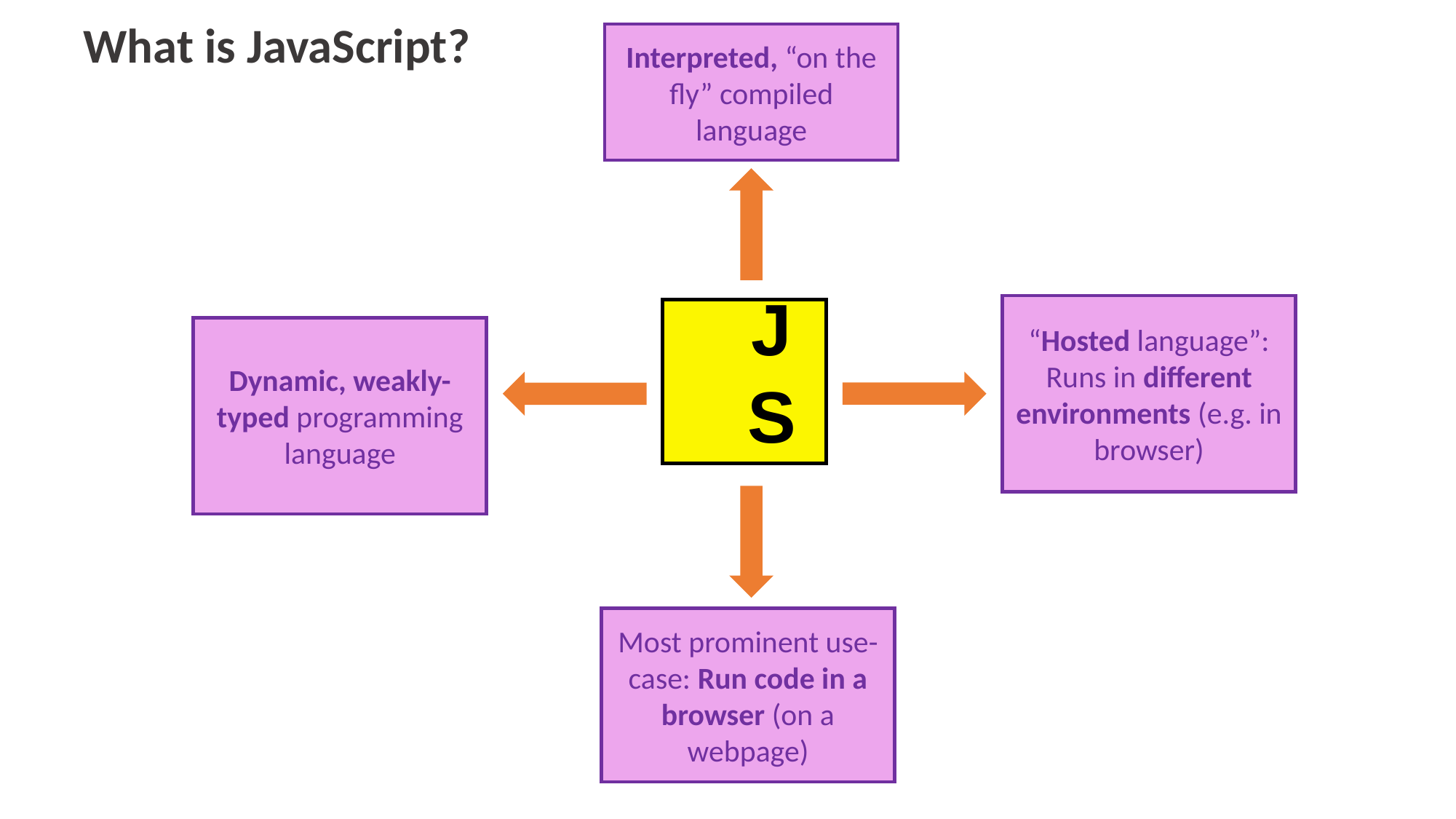

# What is JavaScript?
Interpreted, “on the fly” compiled language

“Hosted language”: Runs in different environments (e.g. in browser)
JS
Dynamic, weakly-typed programming language

Most prominent use-case: Run code in a browser (on a webpage)